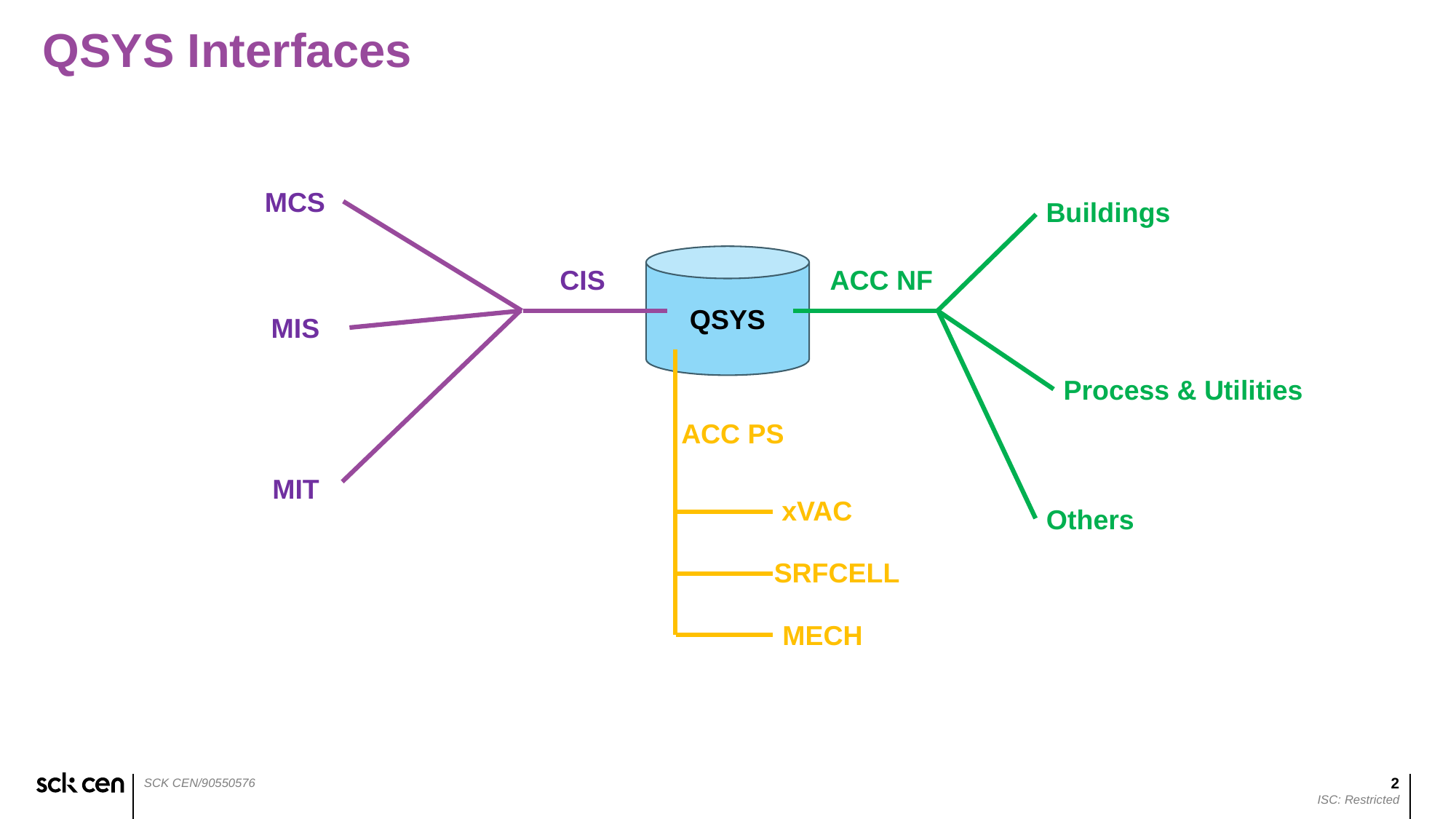

QSYS Interfaces
MCS
Buildings
QSYS
CIS
ACC NF
MIS
Process & Utilities
ACC PS
MIT
xVAC
Others
SRFCELL
MECH
2